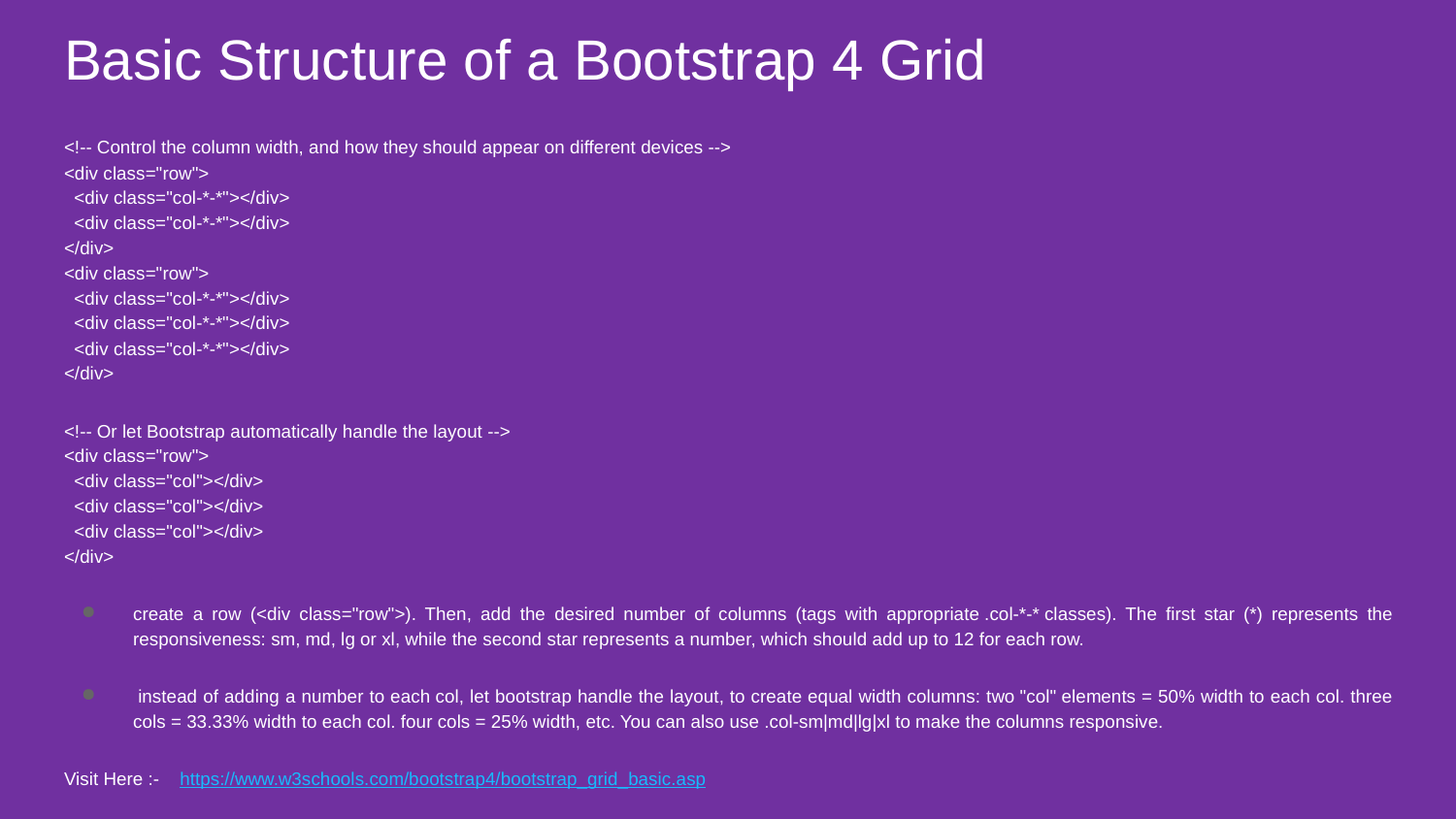

# Basic Structure of a Bootstrap 4 Grid
<!-- Control the column width, and how they should appear on different devices -->
<div class="row">
  <div class="col-*-*"></div>
  <div class="col-*-*"></div>
</div>
<div class="row">
  <div class="col-*-*"></div>
  <div class="col-*-*"></div>
  <div class="col-*-*"></div>
</div>
<!-- Or let Bootstrap automatically handle the layout -->
<div class="row">
  <div class="col"></div>
  <div class="col"></div>
  <div class="col"></div>
</div>
create a row (<div class="row">). Then, add the desired number of columns (tags with appropriate .col-*-* classes). The first star (*) represents the responsiveness: sm, md, lg or xl, while the second star represents a number, which should add up to 12 for each row.
 instead of adding a number to each col, let bootstrap handle the layout, to create equal width columns: two "col" elements = 50% width to each col. three cols = 33.33% width to each col. four cols = 25% width, etc. You can also use .col-sm|md|lg|xl to make the columns responsive.
Visit Here :-    https://www.w3schools.com/bootstrap4/bootstrap_grid_basic.asp